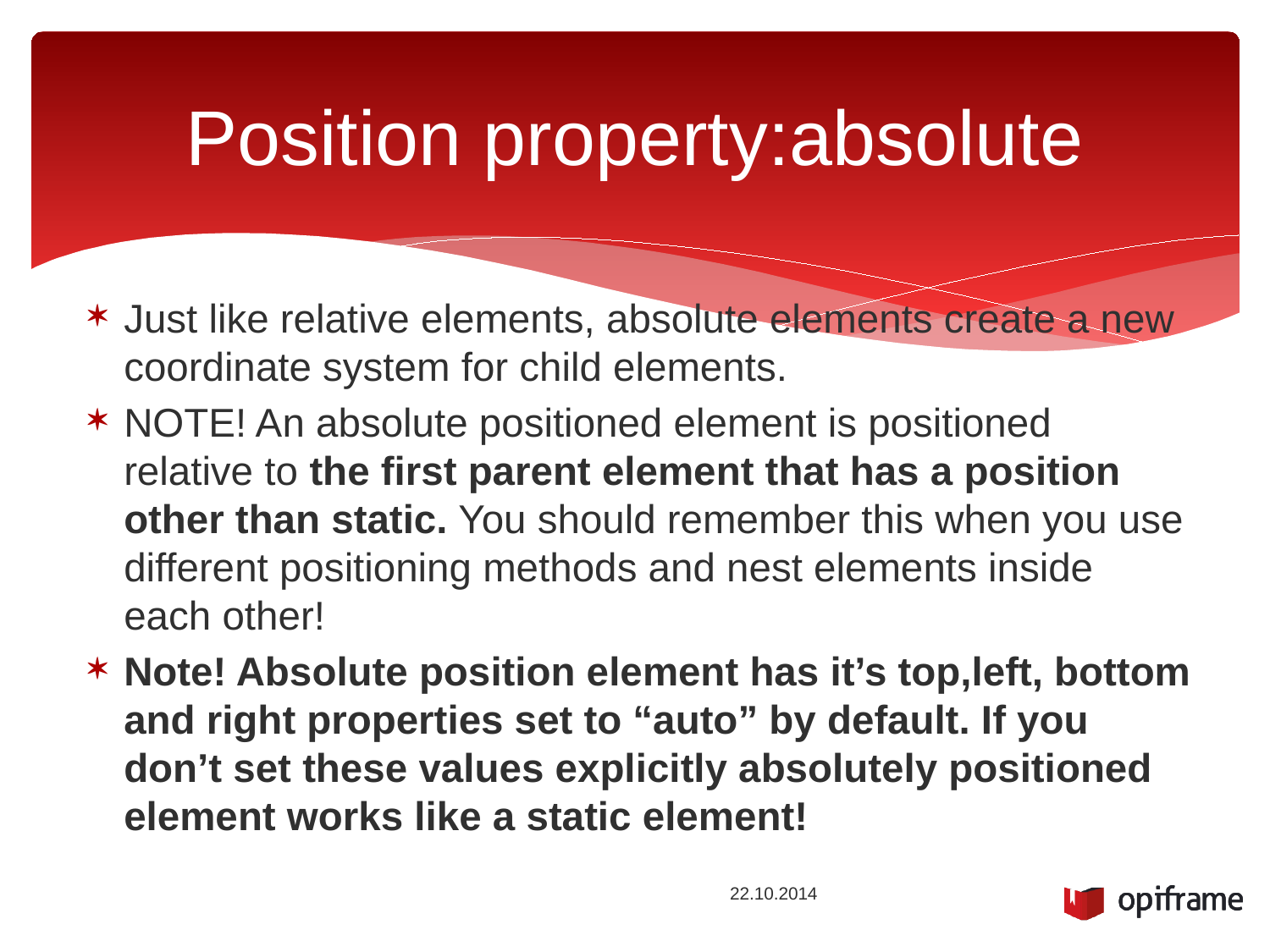

# Position property:absolute
Just like relative elements, absolute elements create a new coordinate system for child elements.
NOTE! An absolute positioned element is positioned relative to the first parent element that has a position other than static. You should remember this when you use different positioning methods and nest elements inside each other!
Note! Absolute position element has it’s top,left, bottom and right properties set to “auto” by default. If you don’t set these values explicitly absolutely positioned element works like a static element!

22.10.2014